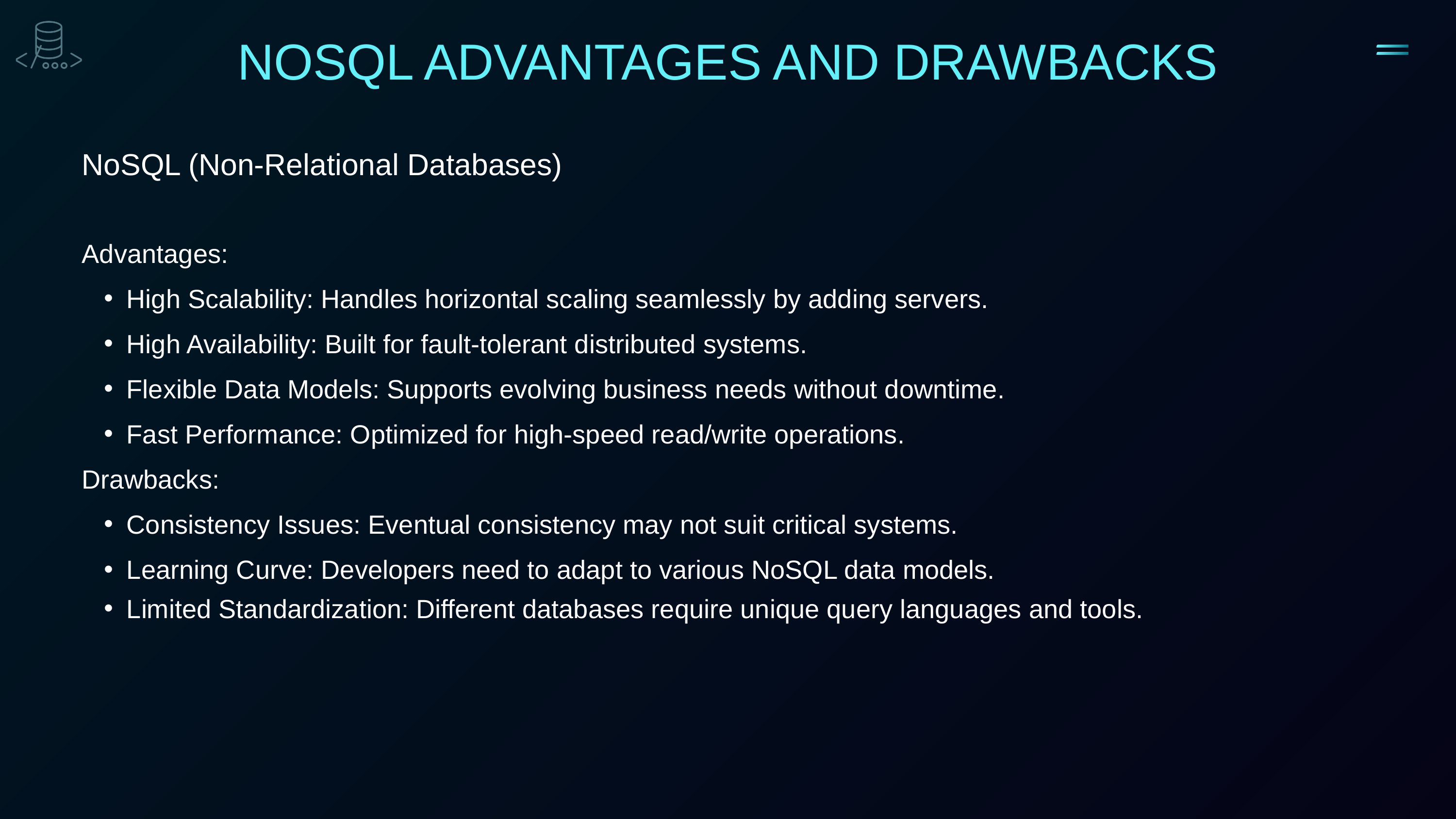

NOSQL ADVANTAGES AND DRAWBACKS

NoSQL (Non-Relational Databases)
Advantages:
High Scalability: Handles horizontal scaling seamlessly by adding servers.
High Availability: Built for fault-tolerant distributed systems.
Flexible Data Models: Supports evolving business needs without downtime.
Fast Performance: Optimized for high-speed read/write operations.
Drawbacks:
Consistency Issues: Eventual consistency may not suit critical systems.
Learning Curve: Developers need to adapt to various NoSQL data models.
Limited Standardization: Different databases require unique query languages and tools.